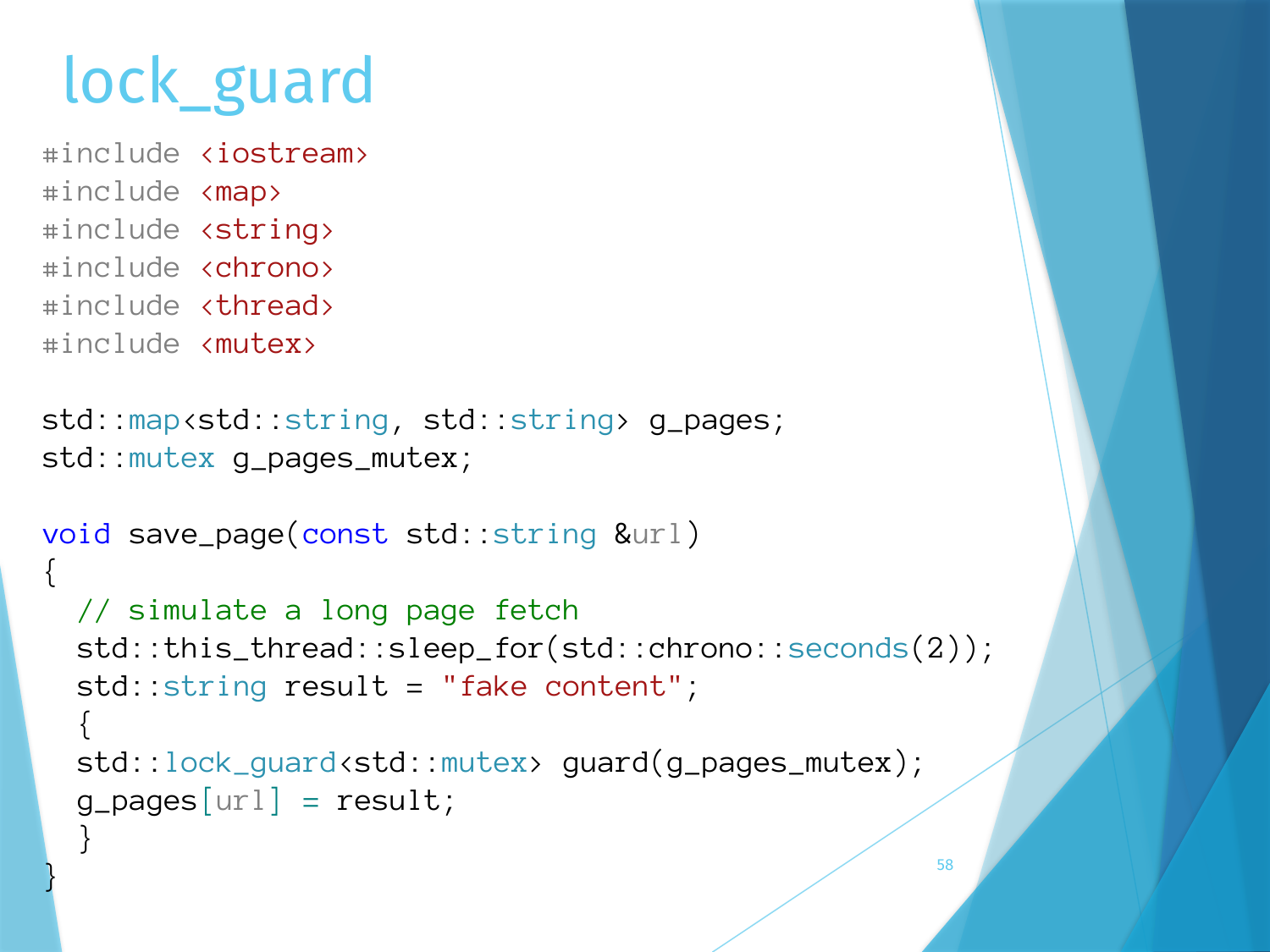

# lock_guard
#include <iostream>
#include <map>
#include <string>
#include <chrono>
#include <thread>
#include <mutex>

std::map<std::string, std::string> g_pages;
std::mutex g_pages_mutex;

void save_page(const std::string &url)
{
  // simulate a long page fetch
  std::this_thread::sleep_for(std::chrono::seconds(2));
  std::string result = "fake content";
  {
  std::lock_guard<std::mutex> guard(g_pages_mutex);
  g_pages[url] = result;
  }
}
58